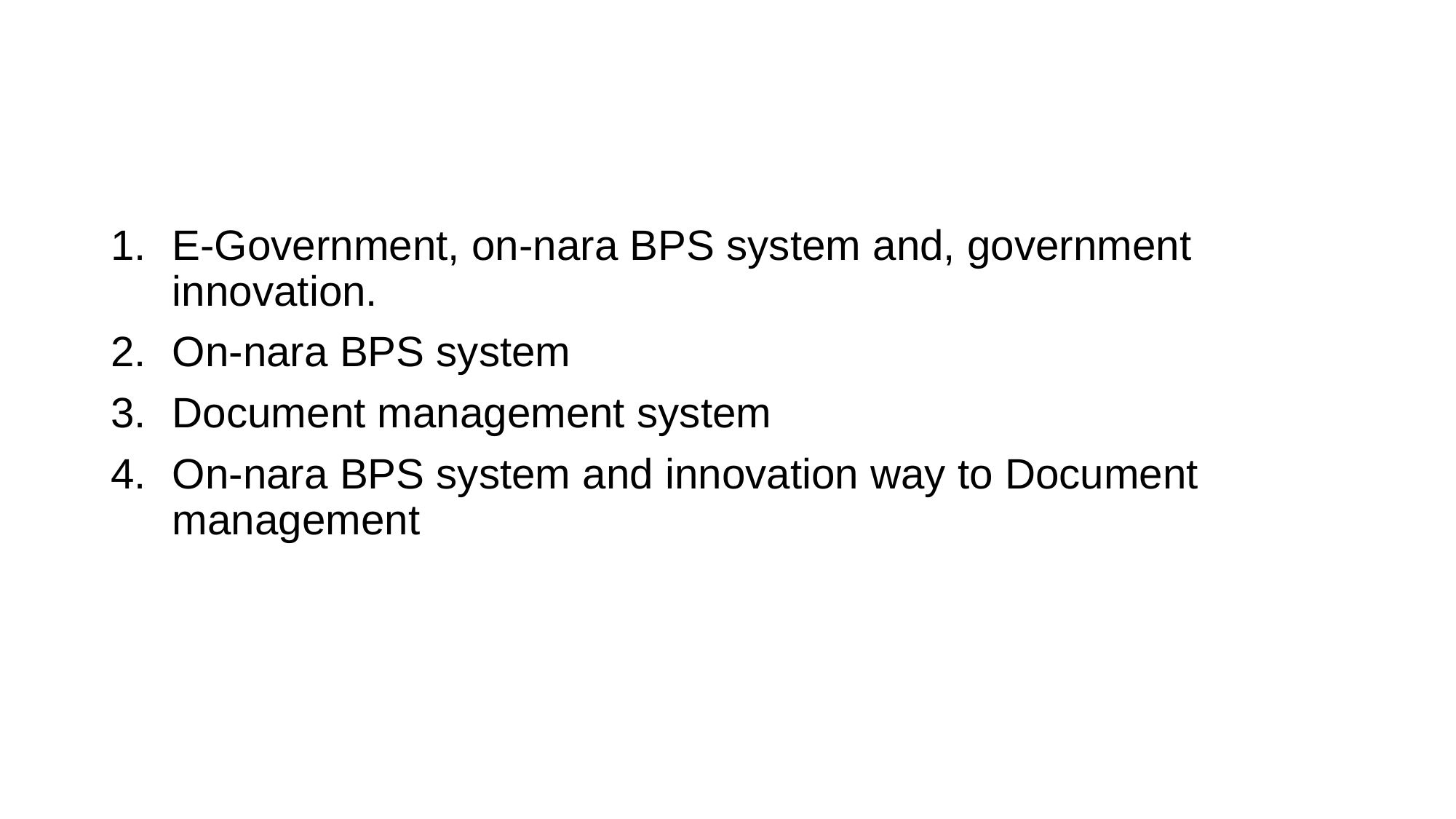

E-Government, on-nara BPS system and, government innovation.
On-nara BPS system
Document management system
On-nara BPS system and innovation way to Document management